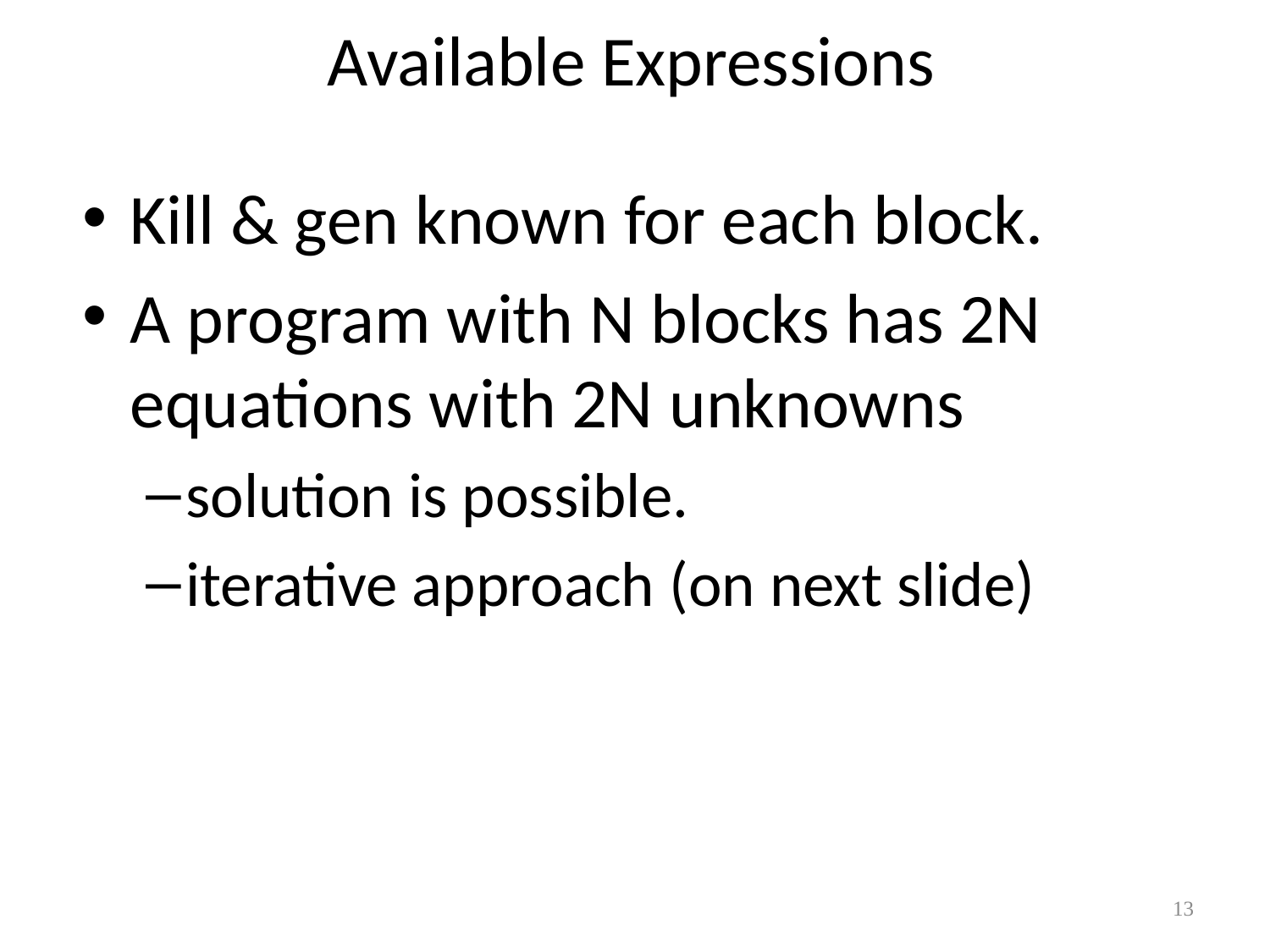

# Available Expressions
Kill & gen known for each block.
A program with N blocks has 2N equations with 2N unknowns
solution is possible.
iterative approach (on next slide)
13